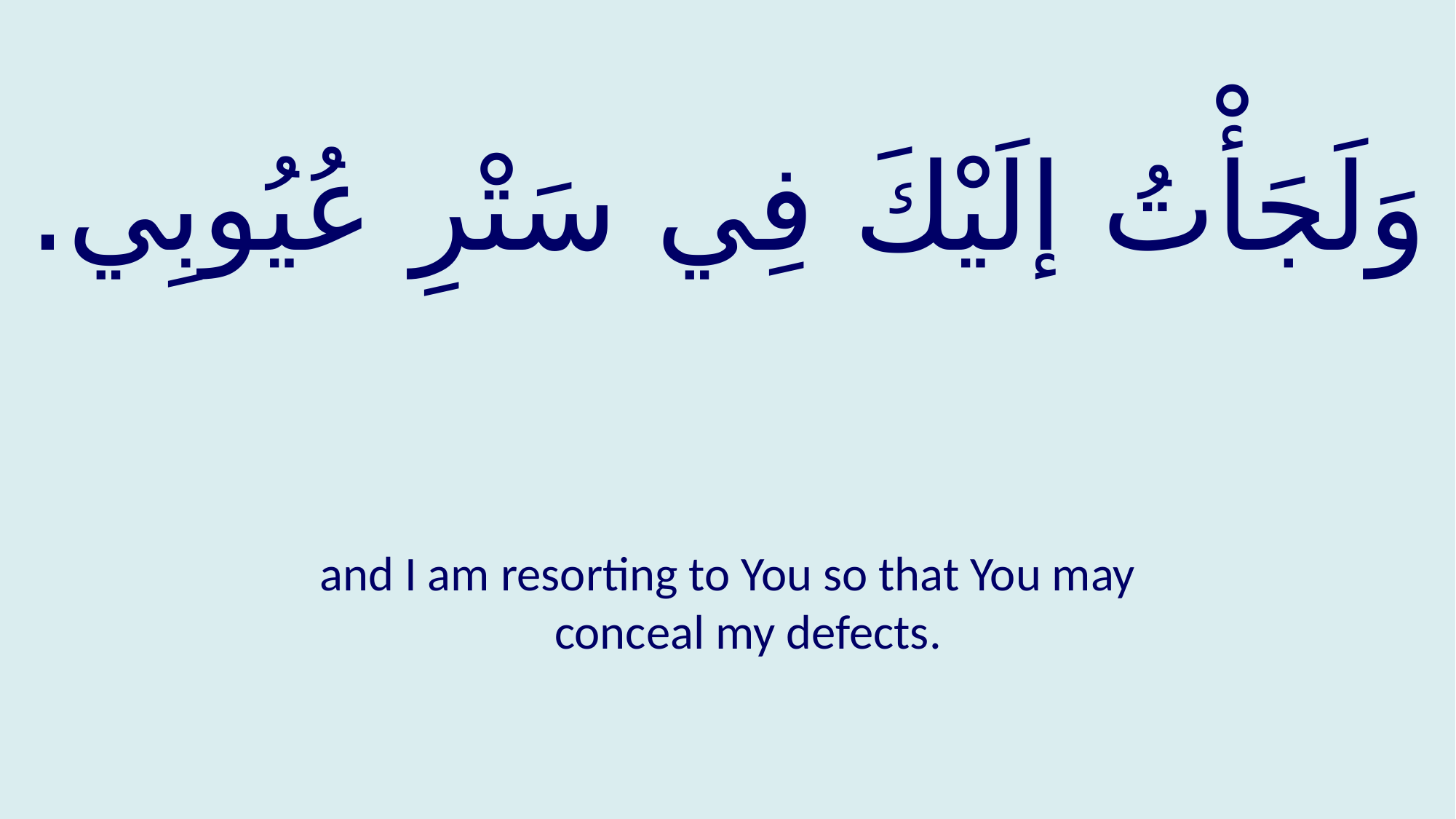

# وَلَجَأْتُ إلَيْكَ فِي سَتْرِ عُيُوبِي.
and I am resorting to You so that You may conceal my defects.